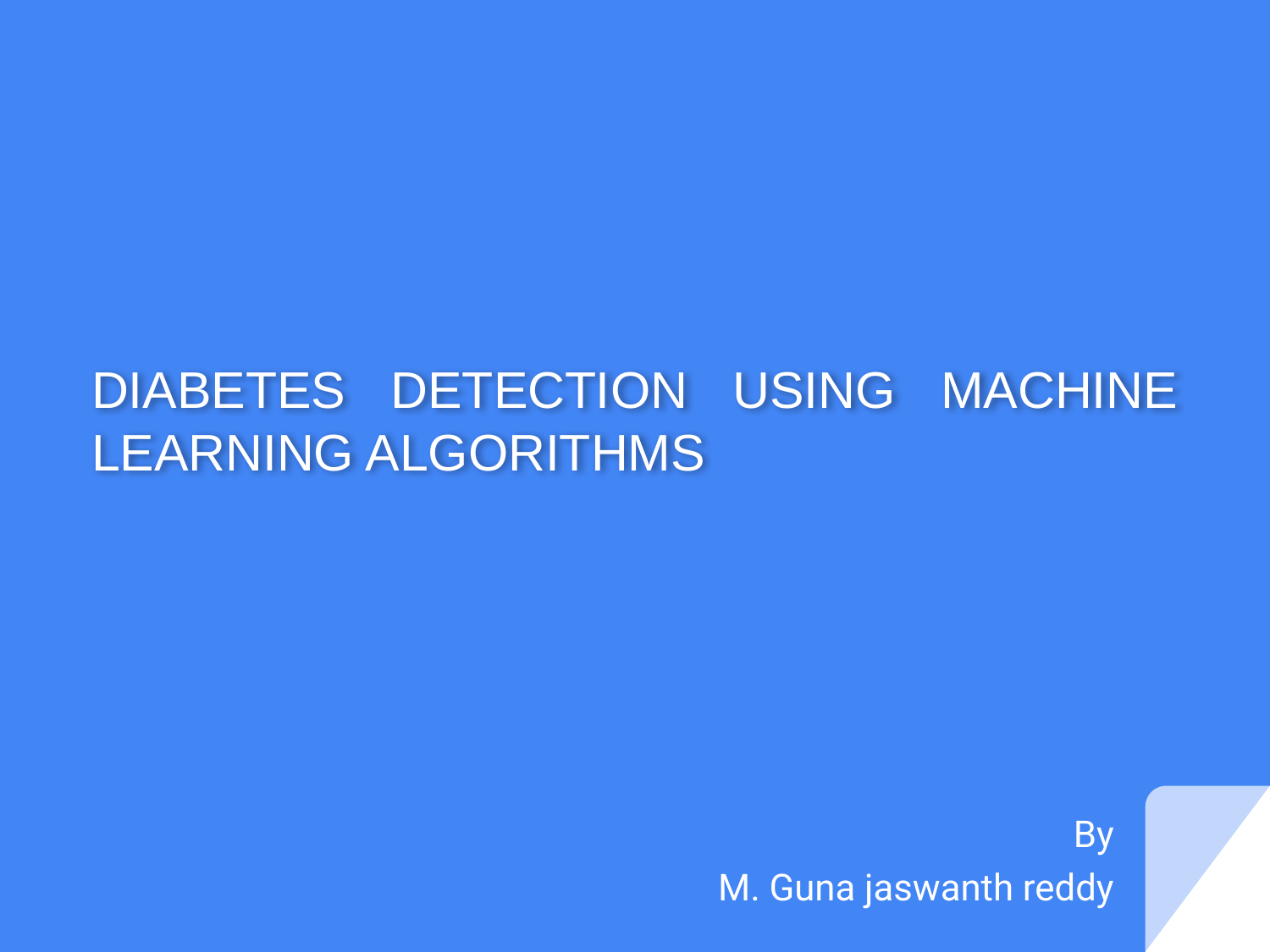

# DIABETES DETECTION USING MACHINE LEARNING ALGORITHMS
By
M. Guna jaswanth reddy